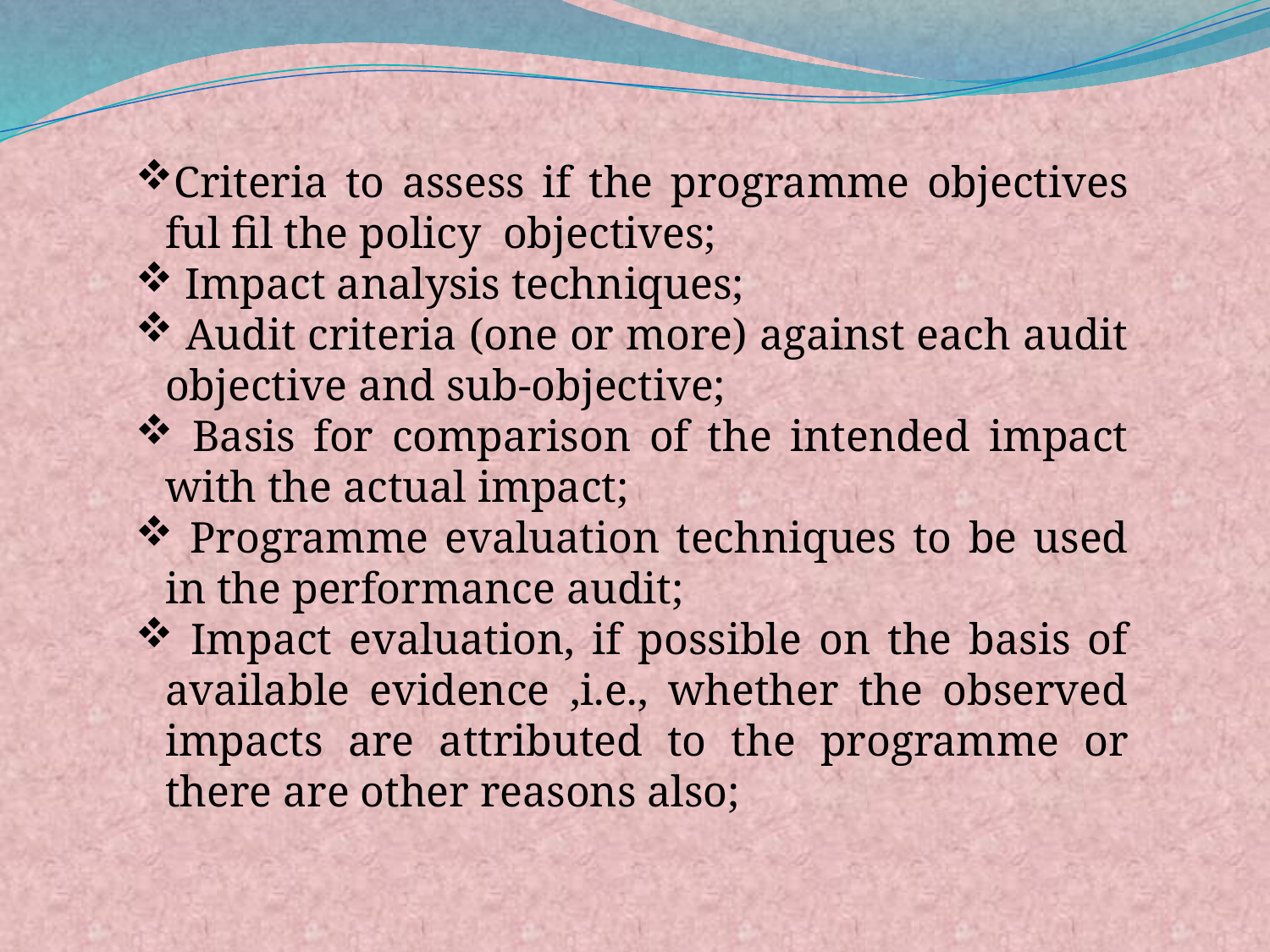

Criteria to assess if the programme objectives ful fil the policy  objectives;
 Impact analysis techniques;
 Audit criteria (one or more) against each audit objective and sub-objective;
 Basis for comparison of the intended impact with the actual impact;
 Programme evaluation techniques to be used in the performance audit;
 Impact evaluation, if possible on the basis of available evidence ,i.e., whether the observed impacts are attributed to the programme or there are other reasons also;